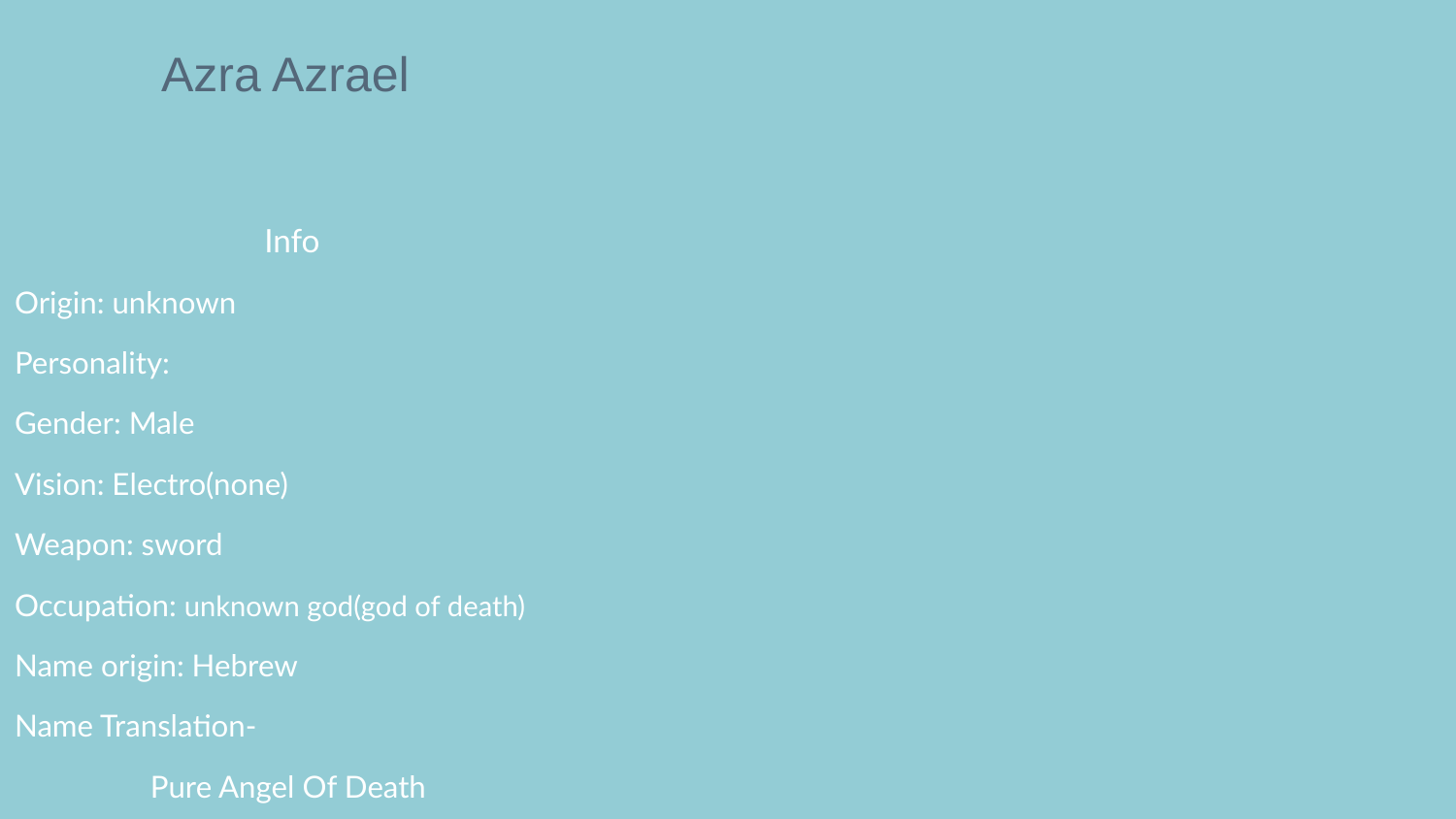

# Azra Azrael
Info
Origin: unknown
Personality:
Gender: Male
Vision: Electro(none)
Weapon: sword
Occupation: unknown god(god of death)
Name origin: Hebrew
Name Translation-
Pure Angel Of Death